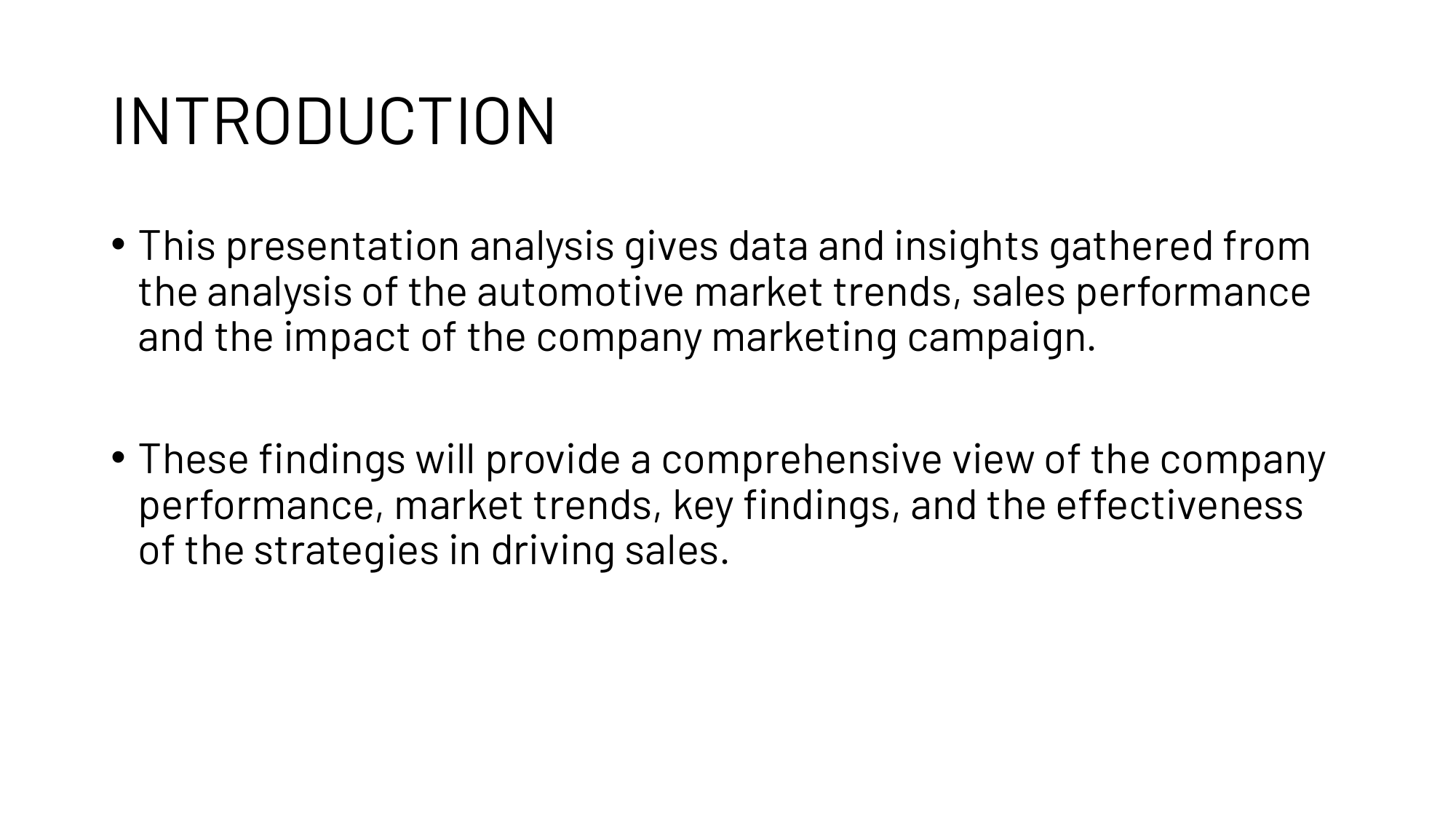

# INTRODUCTION
This presentation analysis gives data and insights gathered from the analysis of the automotive market trends, sales performance and the impact of the company marketing campaign.

These findings will provide a comprehensive view of the company performance, market trends, key findings, and the effectiveness of the strategies in driving sales.